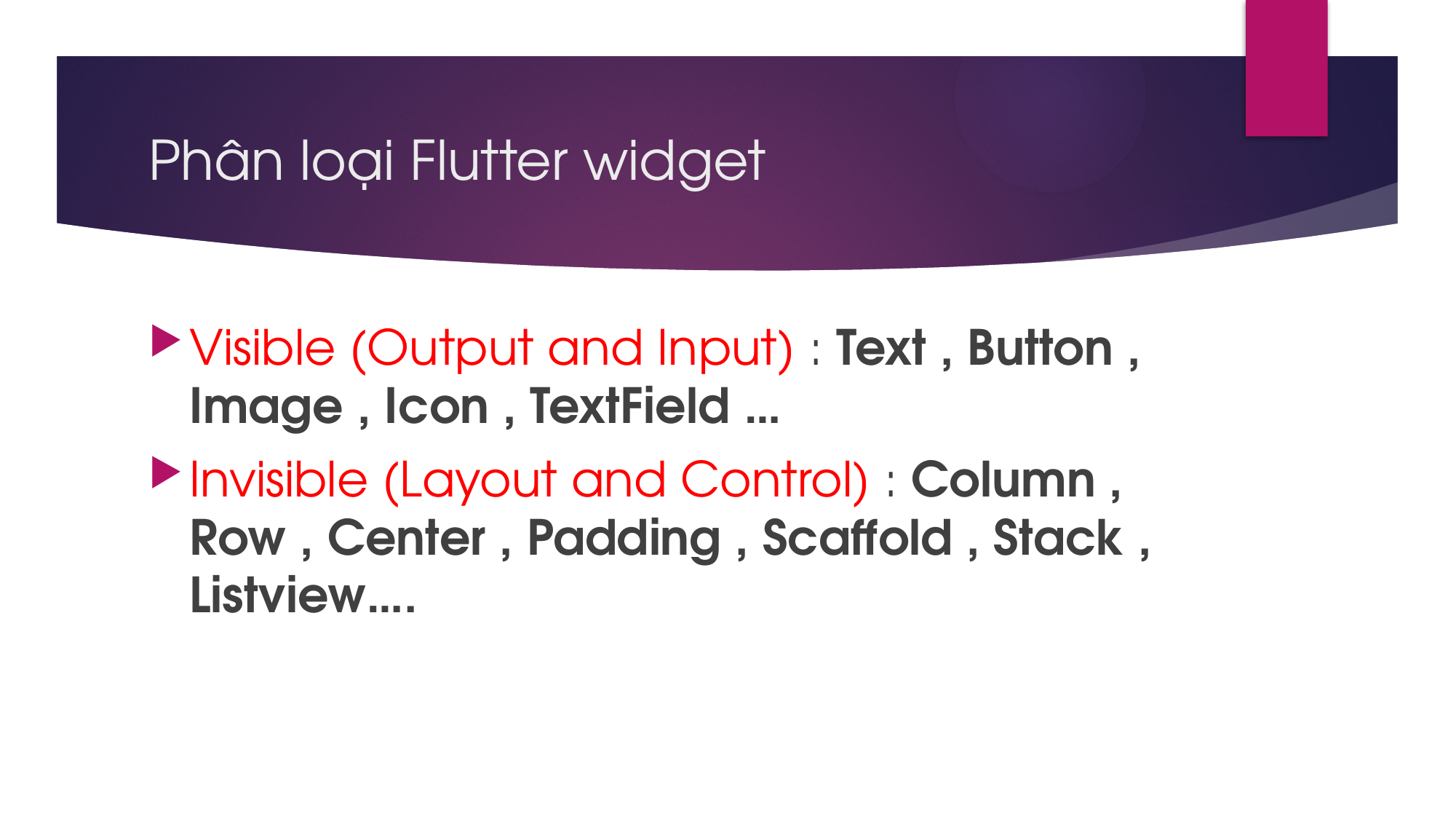

# Phân loại Flutter widget
Visible (Output and Input) : Text , Button , Image , Icon , TextField …
Invisible (Layout and Control) : Column , Row , Center , Padding , Scaffold , Stack , Listview….